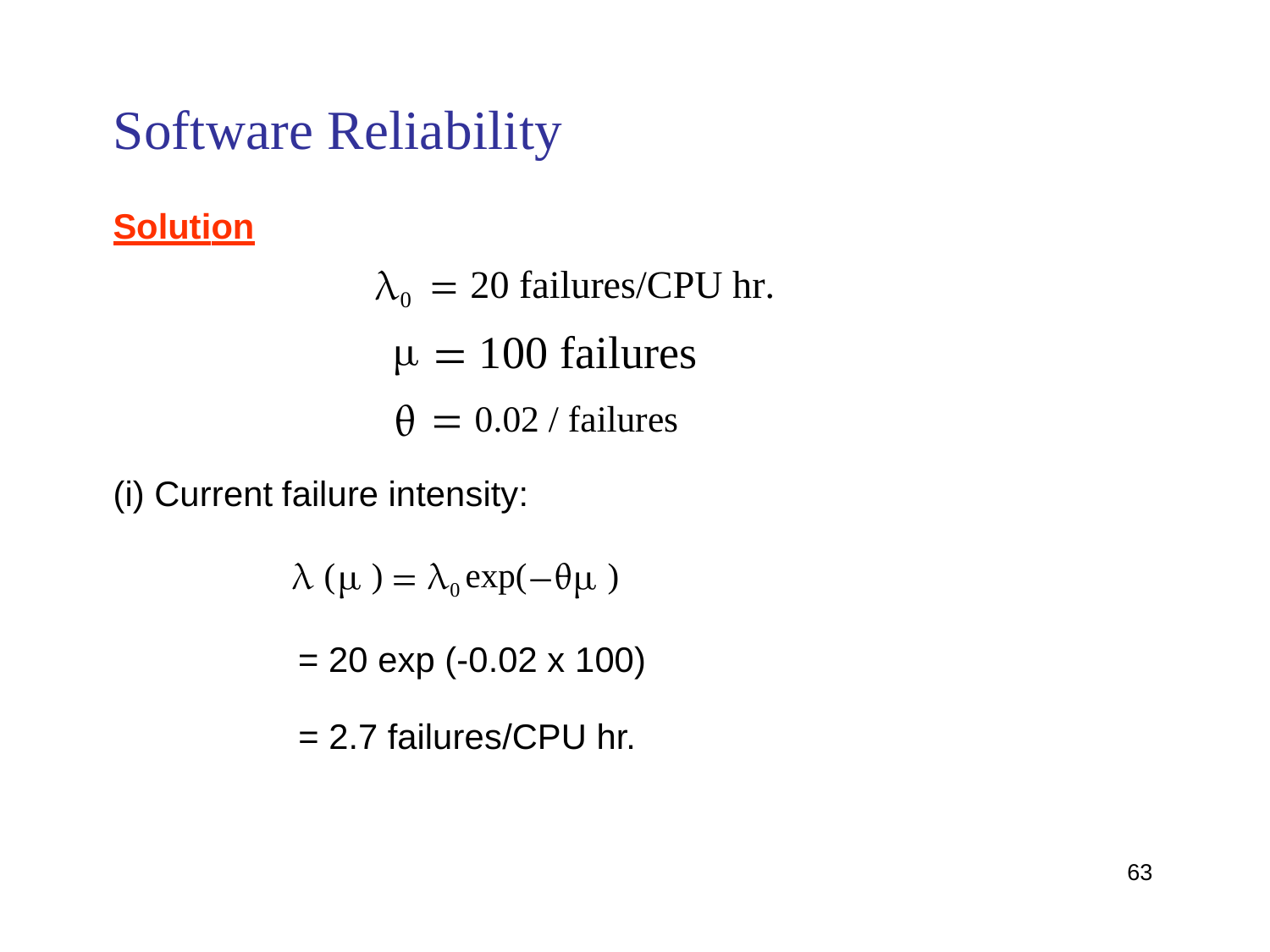

Software Reliability
Solution
λ0
µ
θ
= 20 failures/CPU hr.
= 100 failures
= 0.02 / failures
(i)
Current
failure intensity:
λ (µ ) = λ0 exp(−θµ )
= 20 exp (-0.02 x 100)
= 2.7 failures/CPU hr.
63